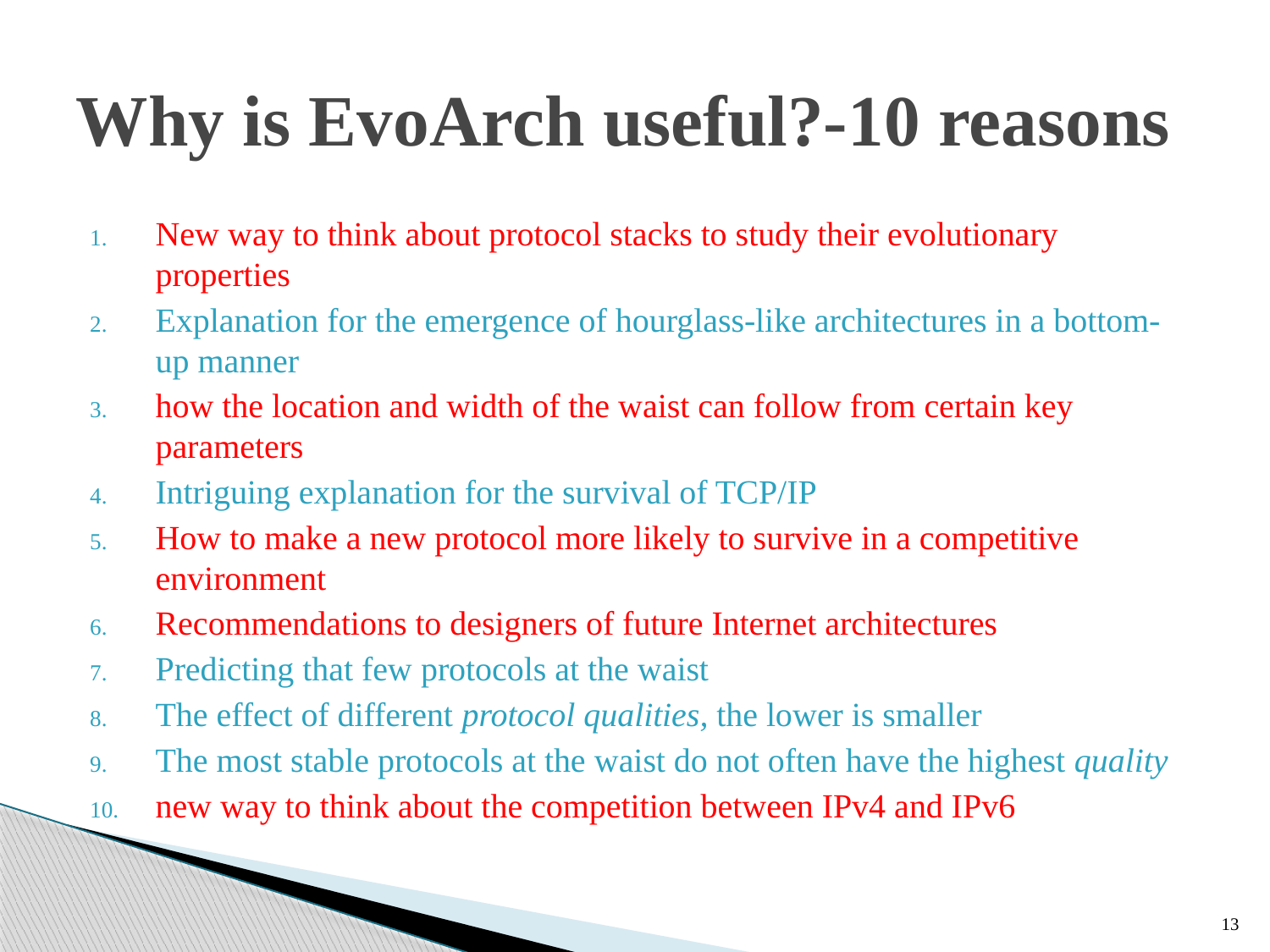

# Why is EvoArch useful?-10 reasons
New way to think about protocol stacks to study their evolutionary properties
Explanation for the emergence of hourglass-like architectures in a bottom-up manner
how the location and width of the waist can follow from certain key parameters
Intriguing explanation for the survival of TCP/IP
How to make a new protocol more likely to survive in a competitive environment
Recommendations to designers of future Internet architectures
Predicting that few protocols at the waist
The effect of different protocol qualities, the lower is smaller
The most stable protocols at the waist do not often have the highest quality
new way to think about the competition between IPv4 and IPv6

13